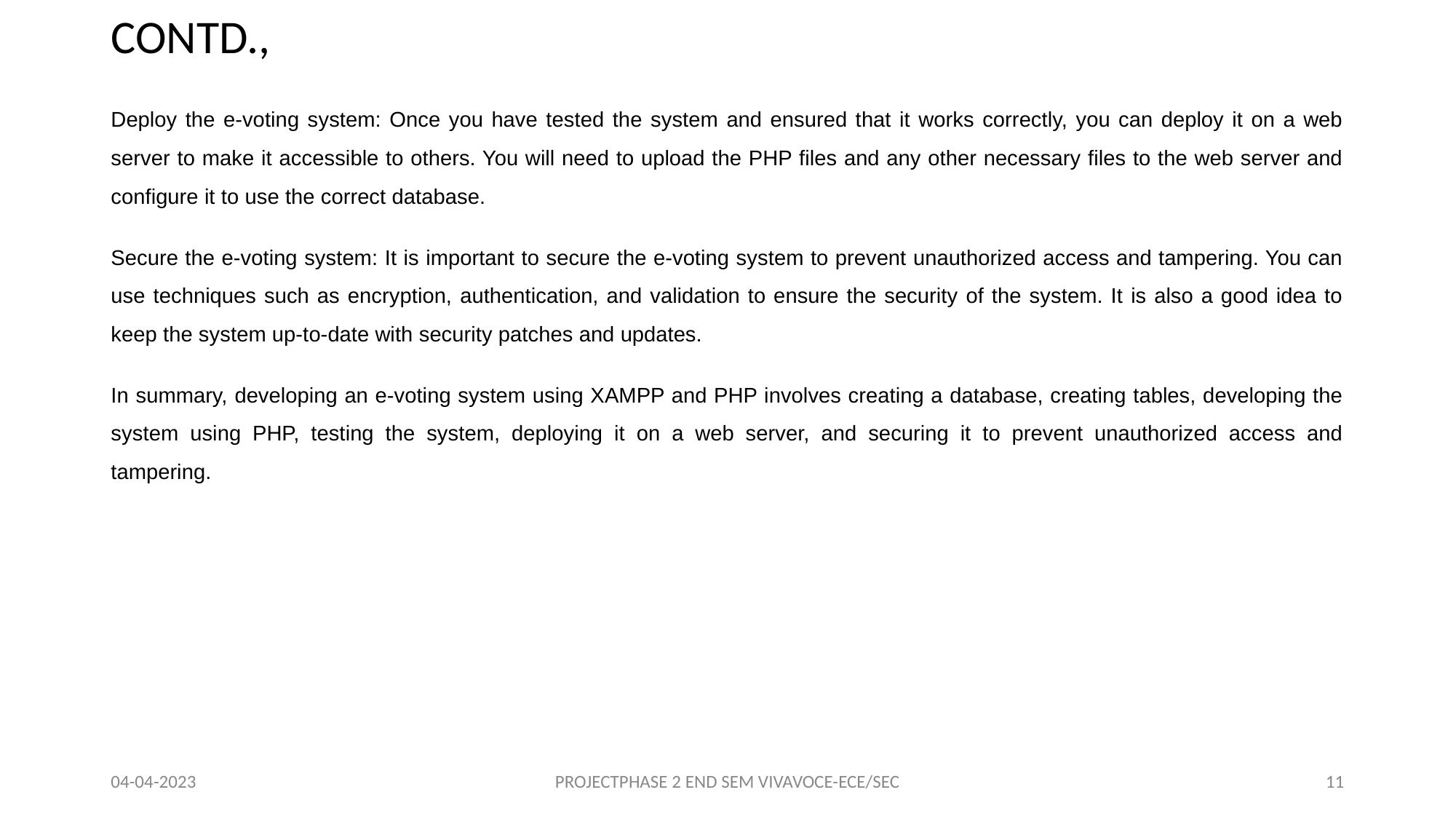

# CONTD.,
Deploy the e-voting system: Once you have tested the system and ensured that it works correctly, you can deploy it on a web server to make it accessible to others. You will need to upload the PHP files and any other necessary files to the web server and configure it to use the correct database.
Secure the e-voting system: It is important to secure the e-voting system to prevent unauthorized access and tampering. You can use techniques such as encryption, authentication, and validation to ensure the security of the system. It is also a good idea to keep the system up-to-date with security patches and updates.
In summary, developing an e-voting system using XAMPP and PHP involves creating a database, creating tables, developing the system using PHP, testing the system, deploying it on a web server, and securing it to prevent unauthorized access and tampering.

04-04-2023
PROJECTPHASE 2 END SEM VIVAVOCE-ECE/SEC
11